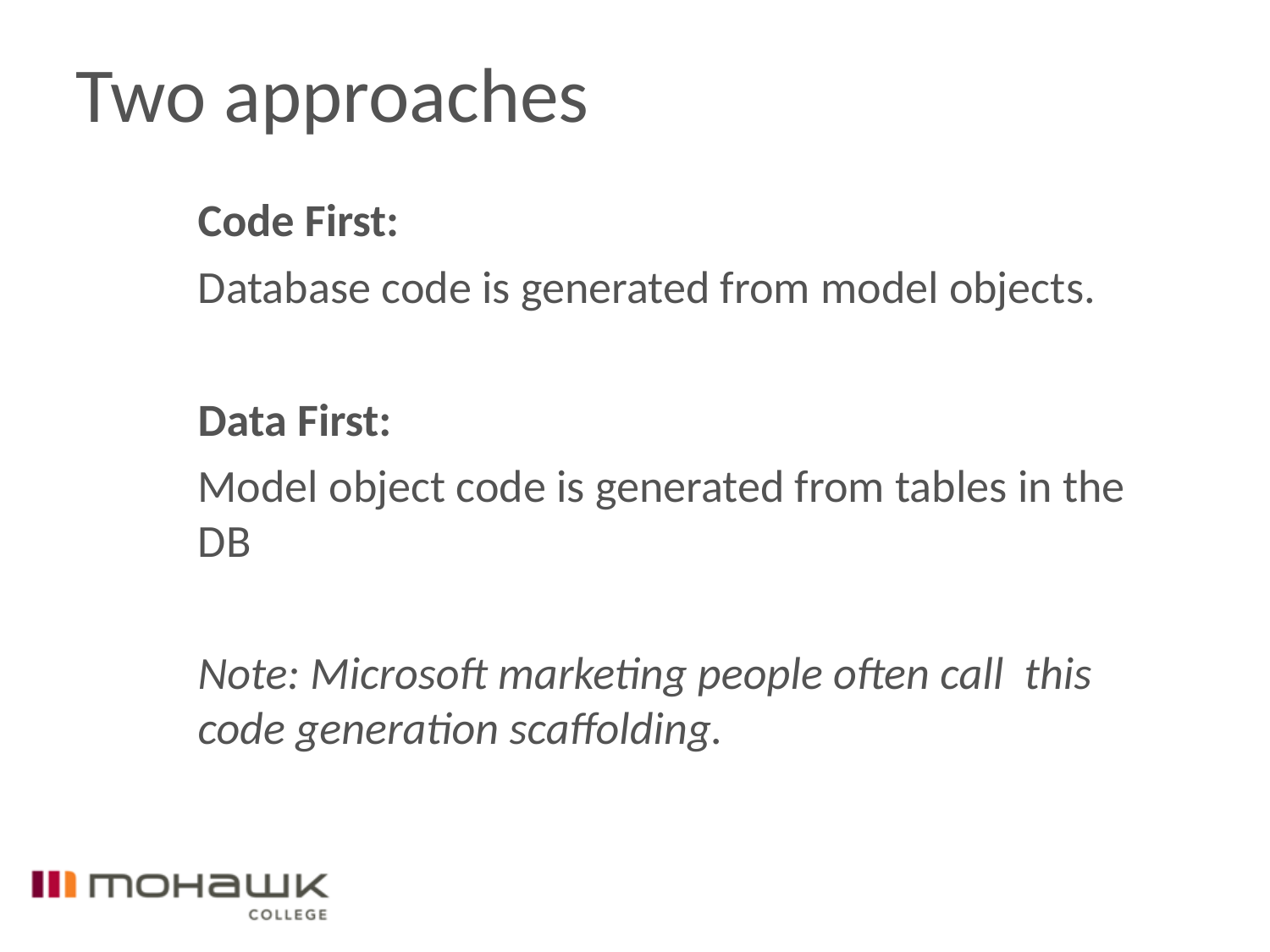

# Two approaches
Code First:
Database code is generated from model objects.

Data First:
Model object code is generated from tables in the DB

Note: Microsoft marketing people often call  this code generation scaffolding.